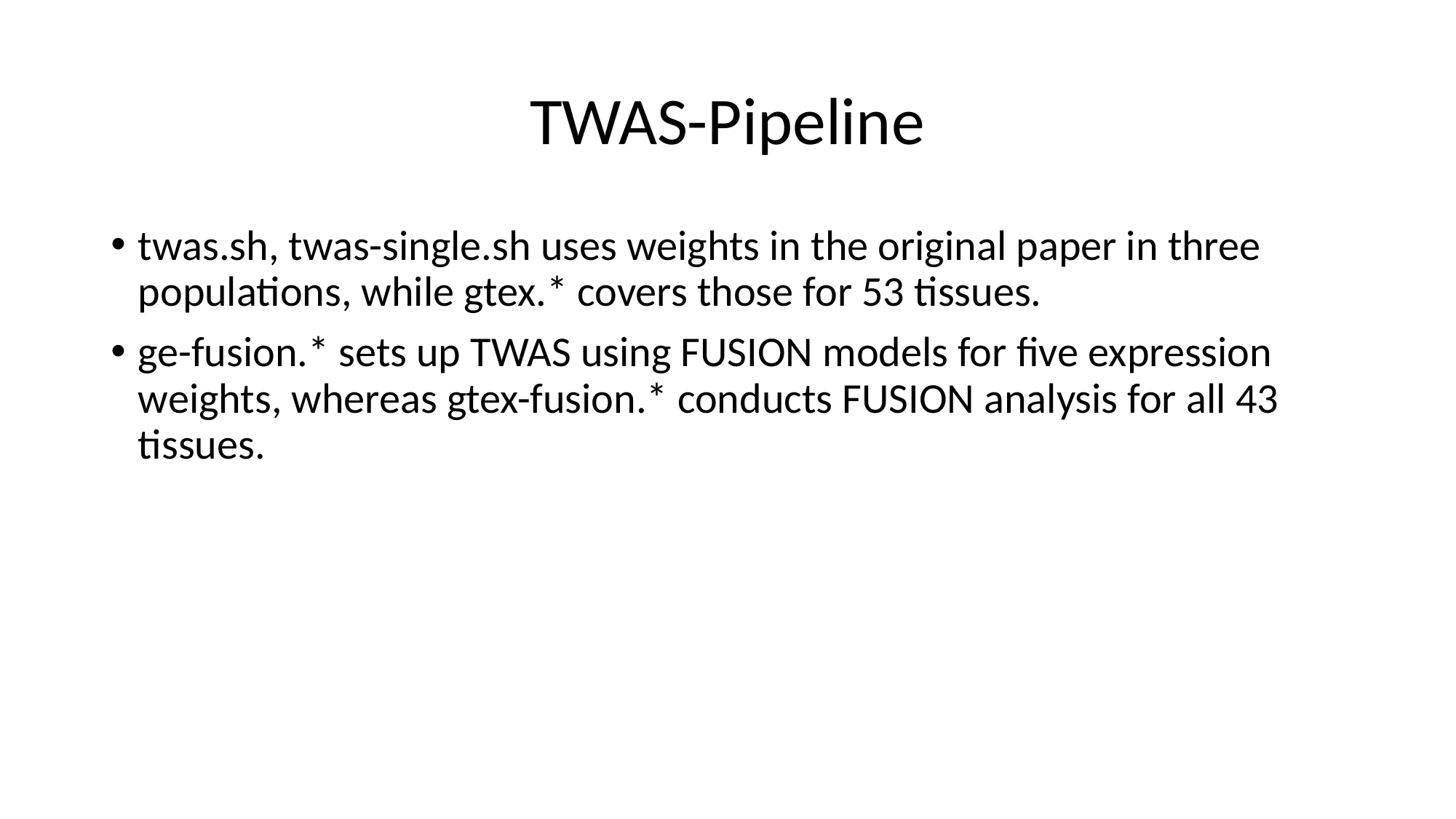

# TWAS-Pipeline
twas.sh, twas-single.sh uses weights in the original paper in three populations, while gtex.* covers those for 53 tissues.
ge-fusion.* sets up TWAS using FUSION models for five expression weights, whereas gtex-fusion.* conducts FUSION analysis for all 43 tissues.